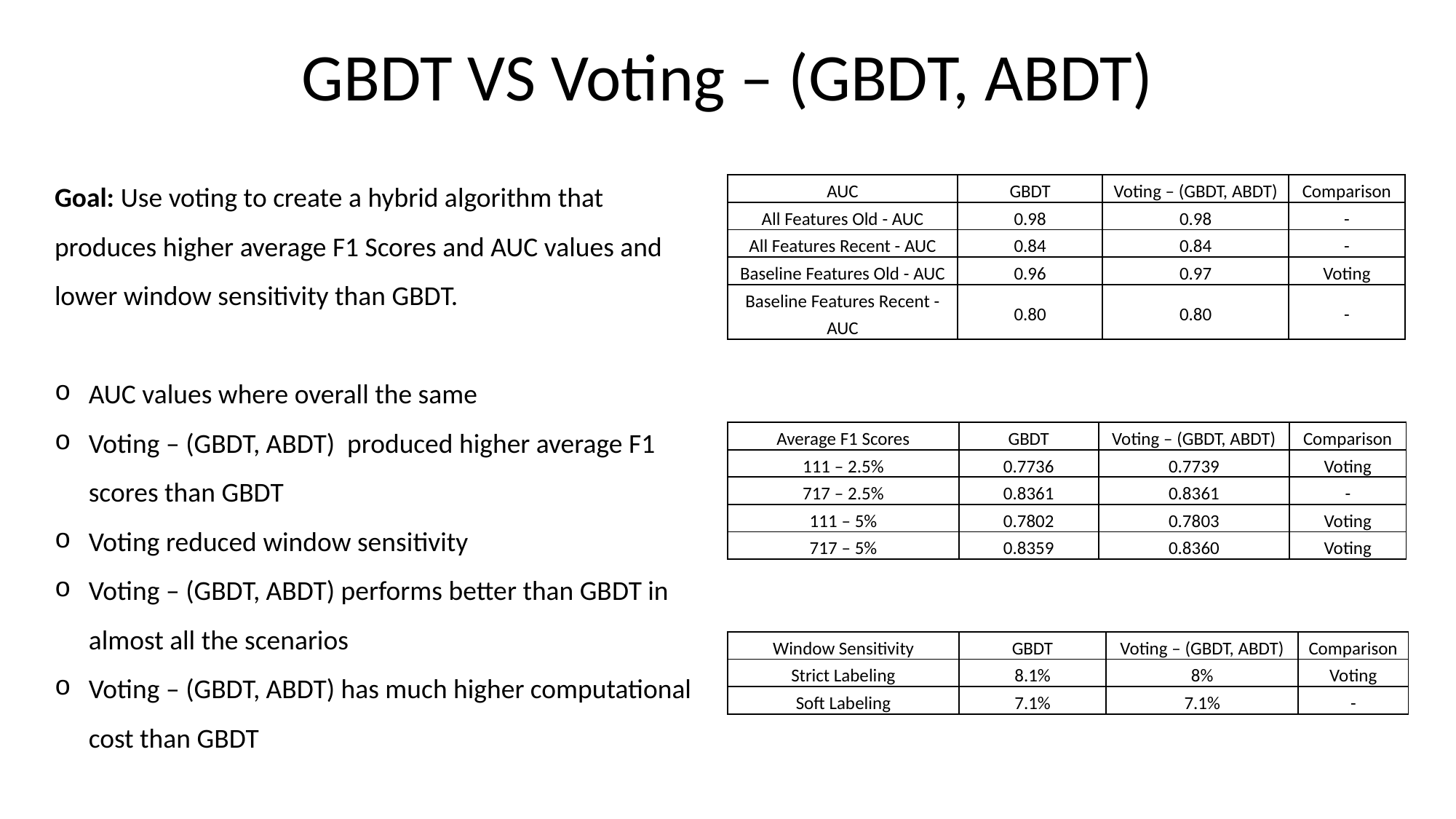

# GBDT VS Voting – (GBDT, ABDT)
Goal: Use voting to create a hybrid algorithm that produces higher average F1 Scores and AUC values and lower window sensitivity than GBDT.

AUC values where overall the same
Voting – (GBDT, ABDT)  produced higher average F1 scores than GBDT
Voting reduced window sensitivity
Voting – (GBDT, ABDT) performs better than GBDT in almost all the scenarios
Voting – (GBDT, ABDT) has much higher computational cost than GBDT

| AUC | GBDT | Voting – (GBDT, ABDT) | Comparison |
| --- | --- | --- | --- |
| All Features Old - AUC | 0.98 | 0.98 | - |
| All Features Recent - AUC | 0.84 | 0.84 | - |
| Baseline Features Old - AUC | 0.96 | 0.97 | Voting |
| Baseline Features Recent - AUC | 0.80 | 0.80 | - |
| Average F1 Scores | GBDT | Voting – (GBDT, ABDT) | Comparison |
| --- | --- | --- | --- |
| 111 – 2.5% | 0.7736 | 0.7739 | Voting |
| 717 – 2.5% | 0.8361 | 0.8361 | - |
| 111 – 5% | 0.7802 | 0.7803 | Voting |
| 717 – 5% | 0.8359 | 0.8360 | Voting |
| Window Sensitivity | GBDT | Voting – (GBDT, ABDT) | Comparison |
| --- | --- | --- | --- |
| Strict Labeling | 8.1% | 8% | Voting |
| Soft Labeling | 7.1% | 7.1% | - |